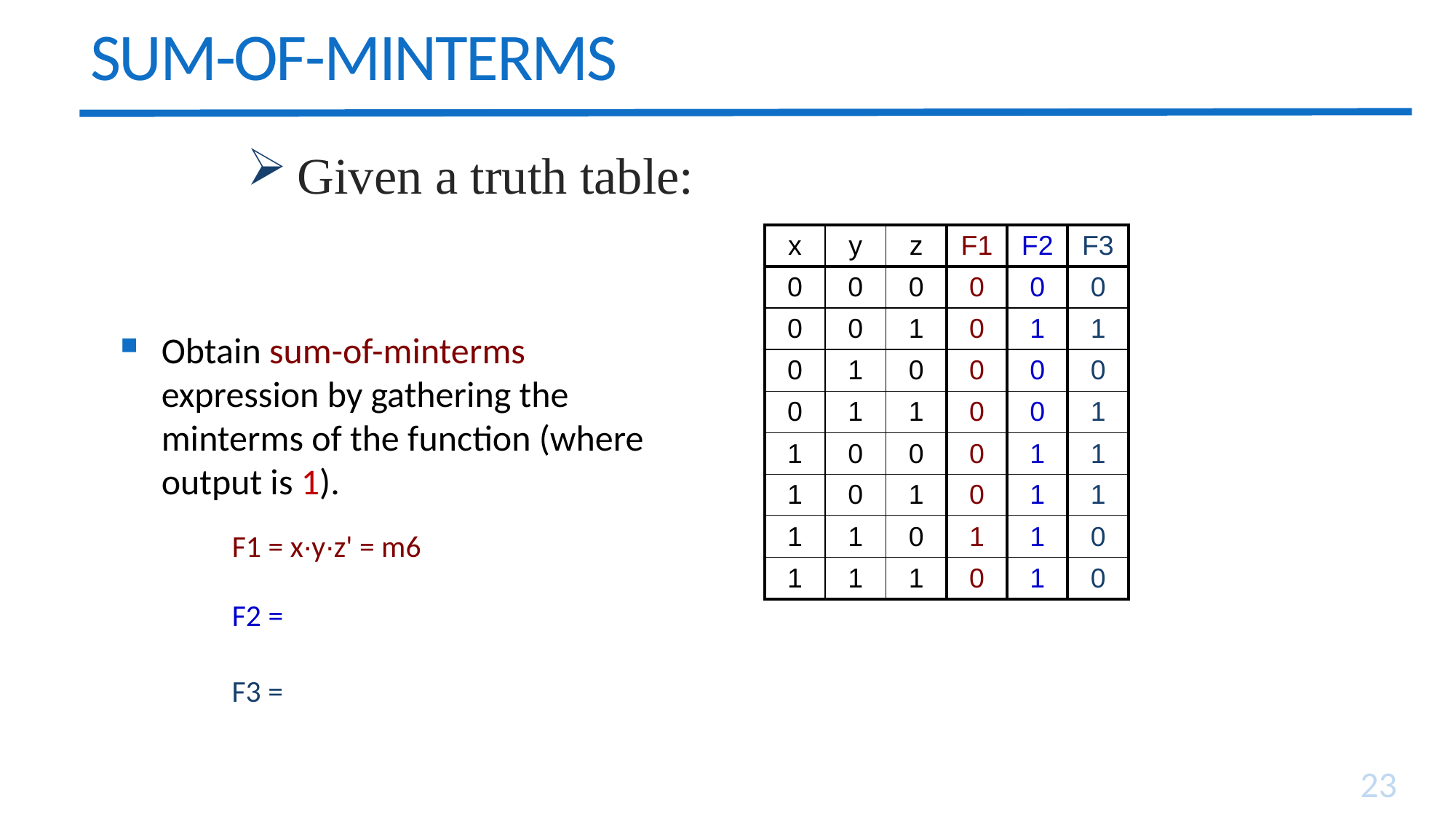

# SUM-OF-MINTERMS
Given a truth table:
| x | y | z | F1 | F2 | F3 |
| --- | --- | --- | --- | --- | --- |
| 0 | 0 | 0 | 0 | 0 | 0 |
| 0 | 0 | 1 | 0 | 1 | 1 |
| 0 | 1 | 0 | 0 | 0 | 0 |
| 0 | 1 | 1 | 0 | 0 | 1 |
| 1 | 0 | 0 | 0 | 1 | 1 |
| 1 | 0 | 1 | 0 | 1 | 1 |
| 1 | 1 | 0 | 1 | 1 | 0 |
| 1 | 1 | 1 | 0 | 1 | 0 |
Obtain sum-of-minterms expression by gathering the minterms of the function (where output is 1).
F1 = x∙y∙z' = m6
F2 =
F3 =
23